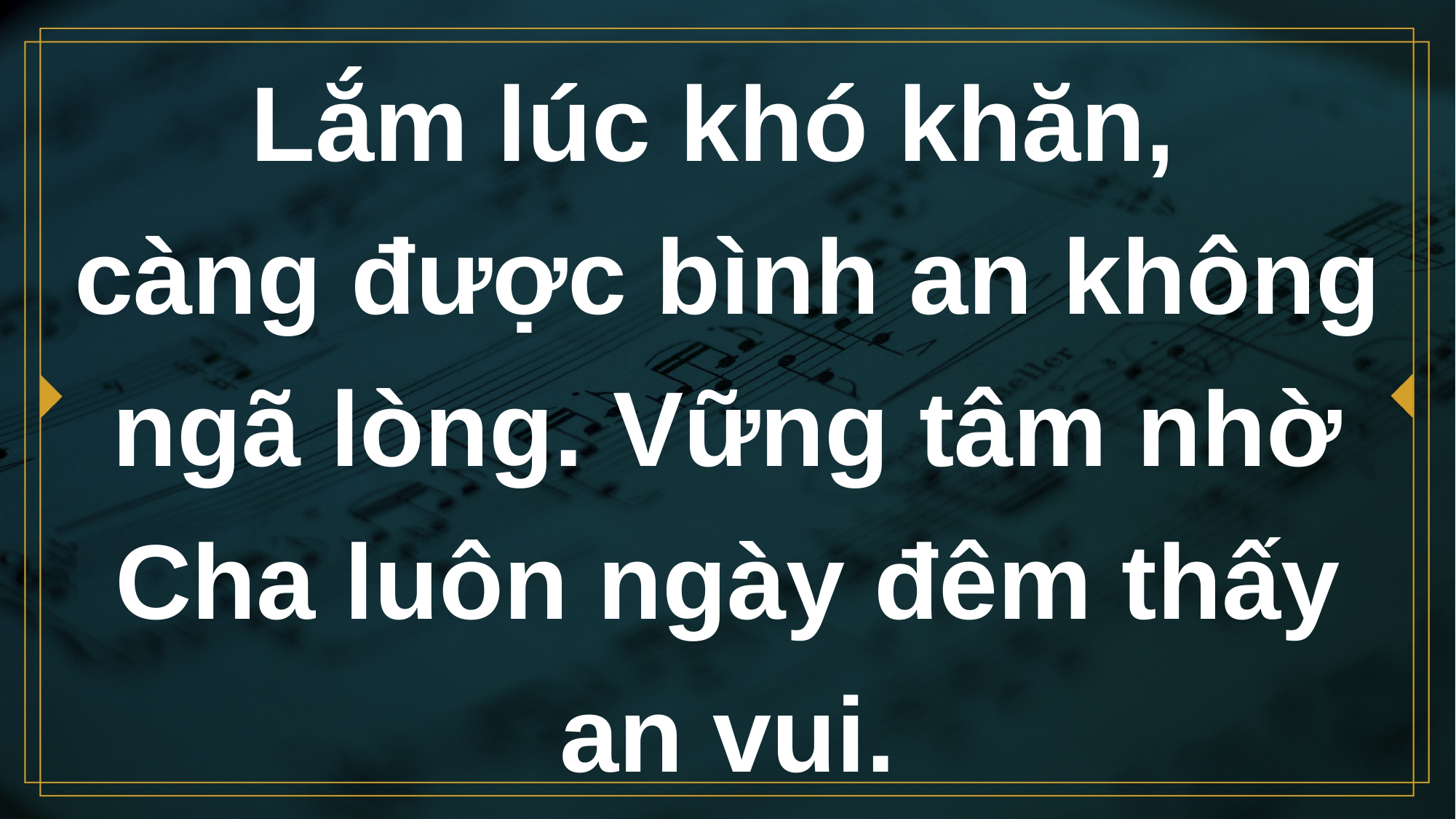

# Lắm lúc khó khăn, càng được bình an không ngã lòng. Vững tâm nhờ Cha luôn ngày đêm thấy an vui.